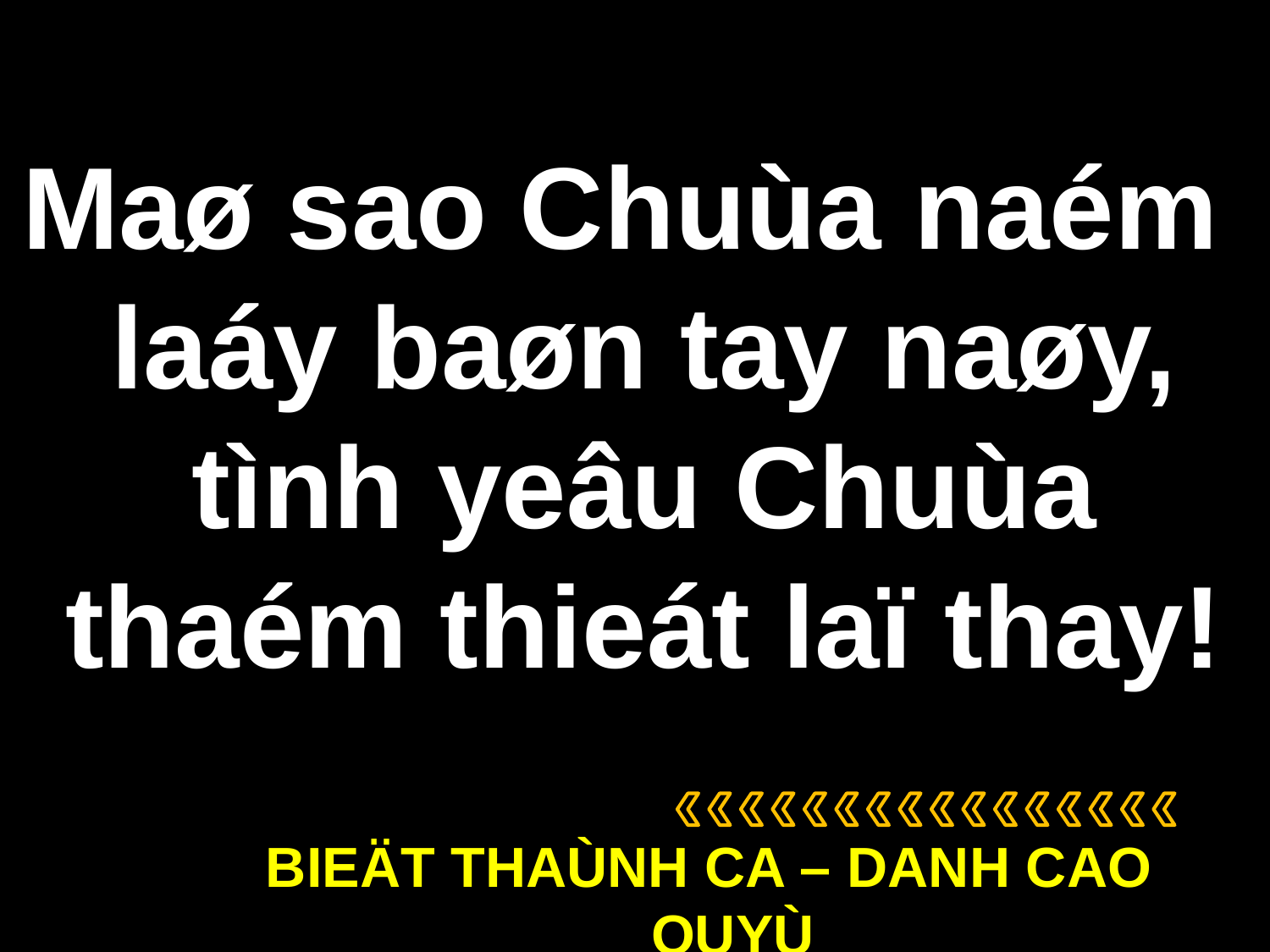

Maø sao Chuùa naém
laáy baøn tay naøy,
tình yeâu Chuùa
thaém thieát laï thay!